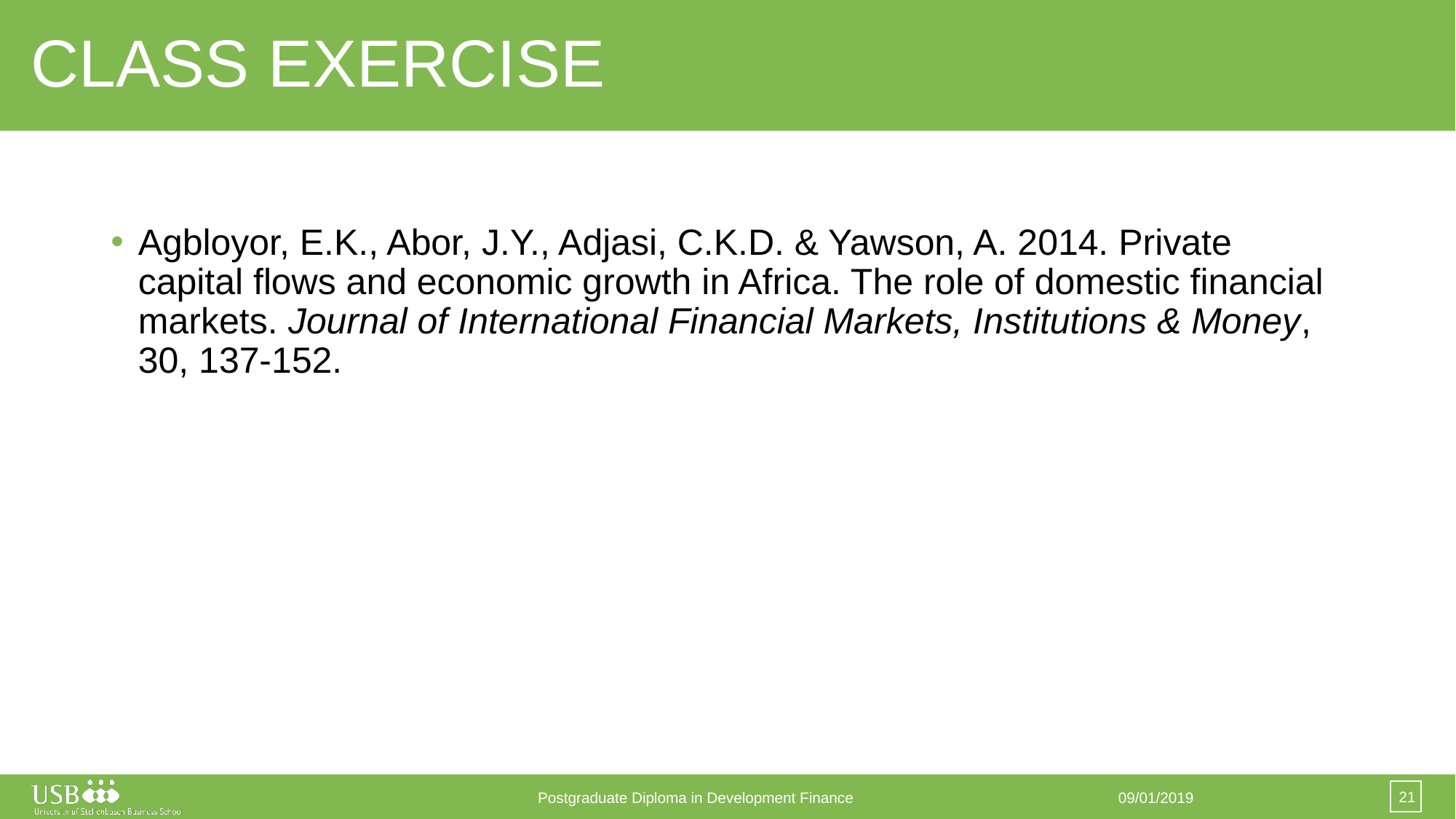

# CLASS EXERCISE
Agbloyor, E.K., Abor, J.Y., Adjasi, C.K.D. & Yawson, A. 2014. Private capital flows and economic growth in Africa. The role of domestic financial markets. Journal of International Financial Markets, Institutions & Money, 30, 137-152.

21